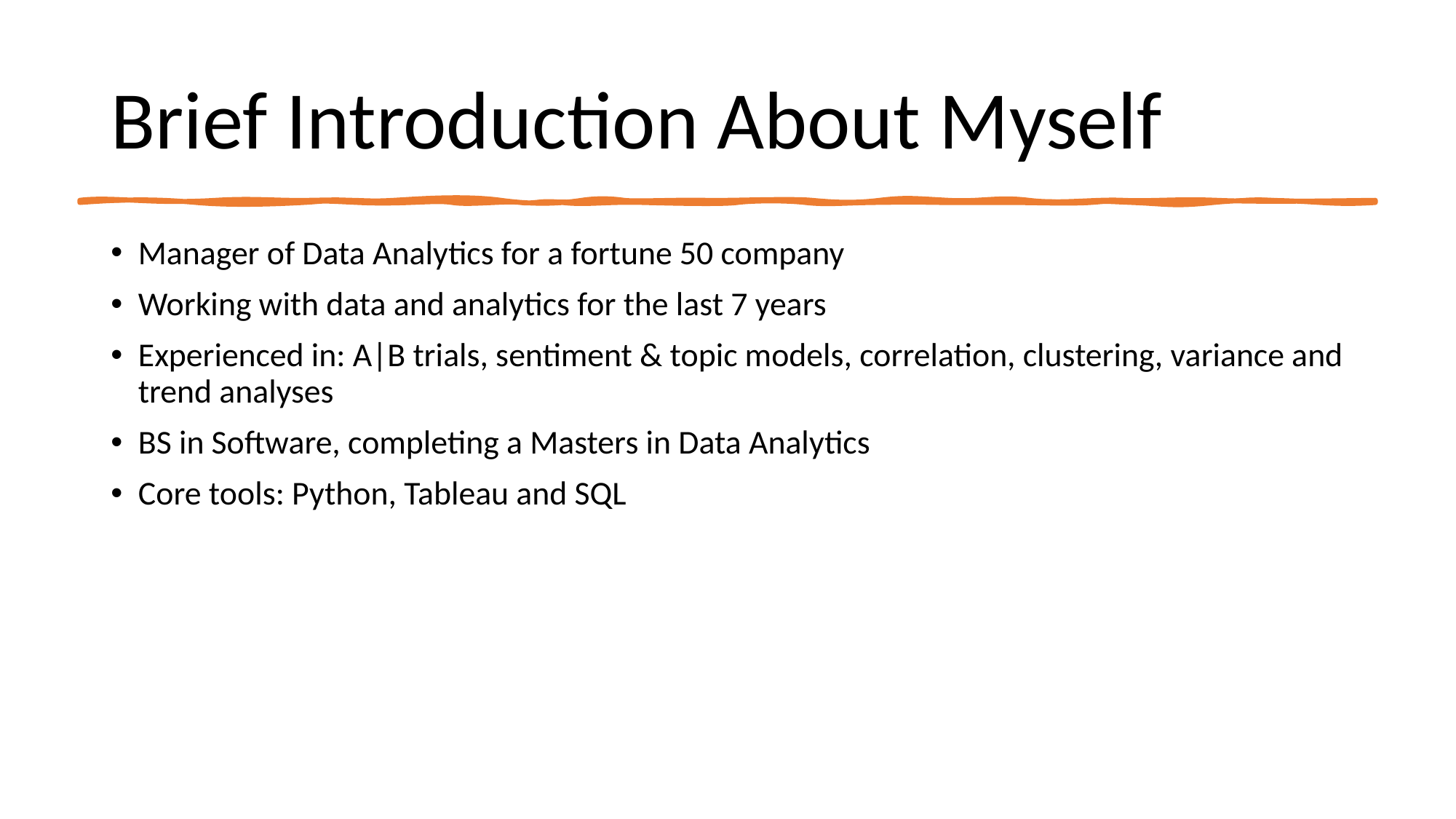

# Brief Introduction About Myself

Manager of Data Analytics for a fortune 50 company
Working with data and analytics for the last 7 years
Experienced in: A|B trials, sentiment & topic models, correlation, clustering, variance and trend analyses
BS in Software, completing a Masters in Data Analytics
Core tools: Python, Tableau and SQL